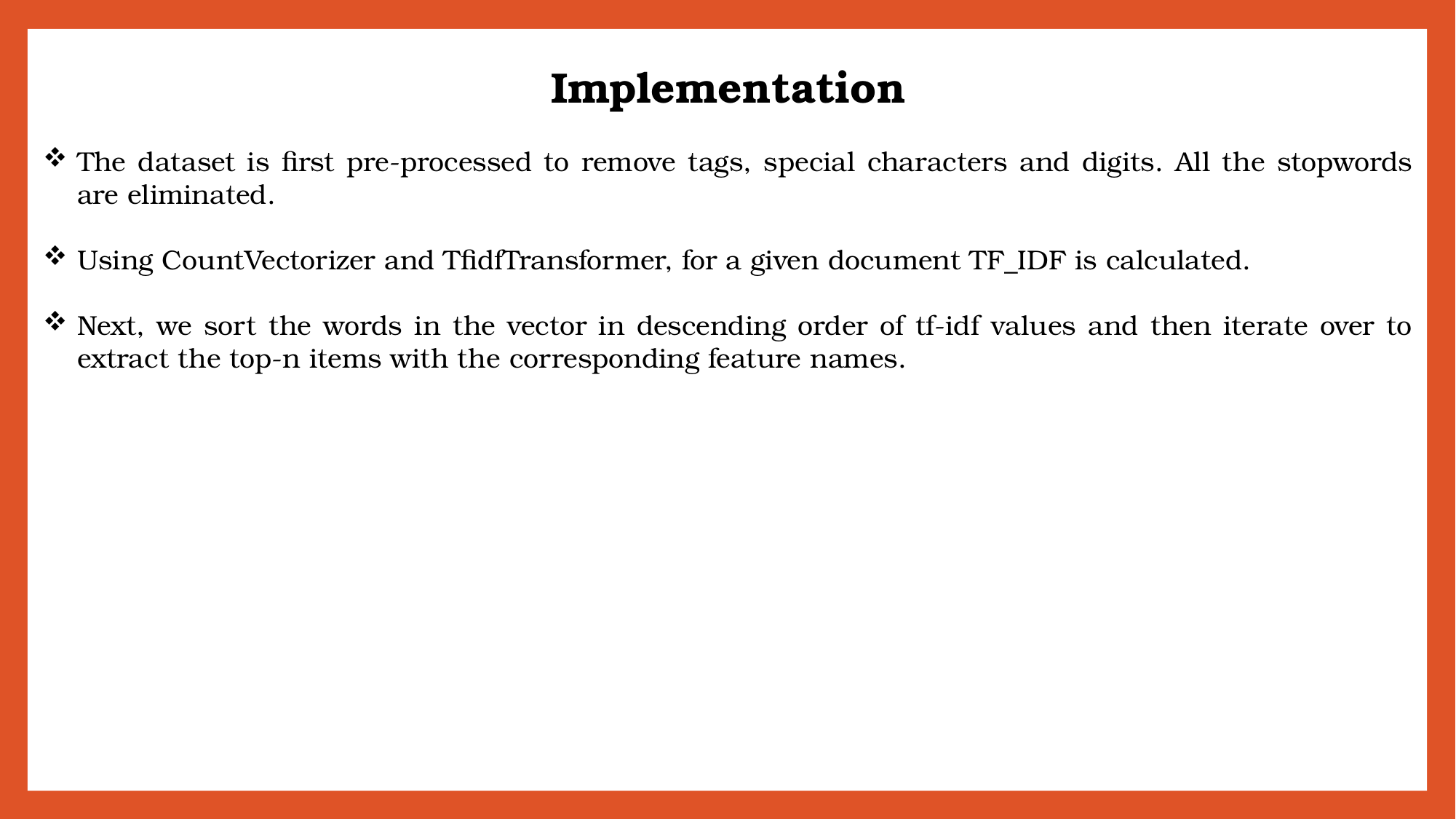

Implementation

The dataset is first pre-processed to remove tags, special characters and digits. All the stopwords are eliminated.

Using CountVectorizer and TfidfTransformer, for a given document TF_IDF is calculated.

Next, we sort the words in the vector in descending order of tf-idf values and then iterate over to extract the top-n items with the corresponding feature names.